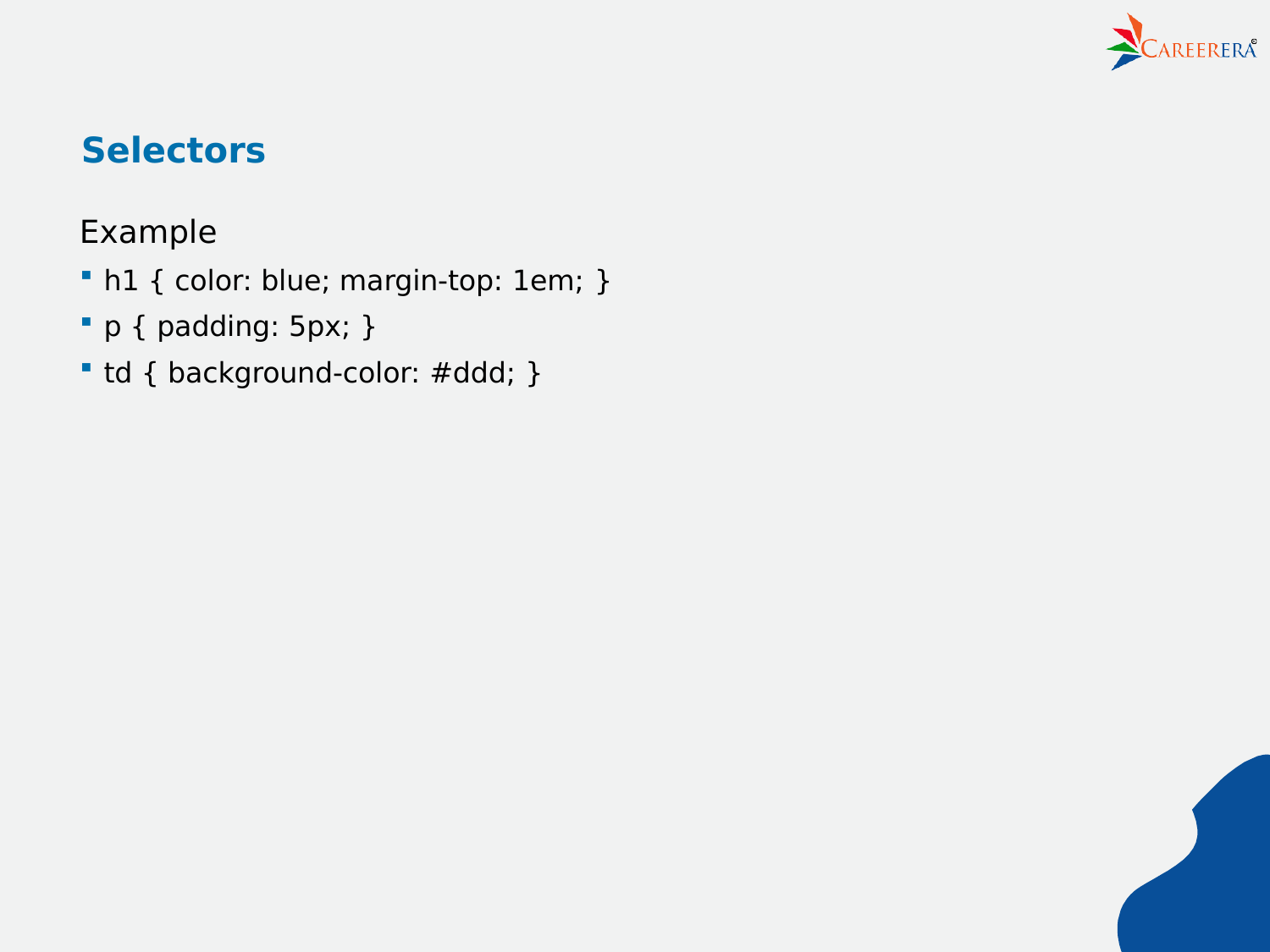

R
# Selectors
Example
h1 { color: blue; margin-top: 1em; }
p { padding: 5px; }
td { background-color: #ddd; }